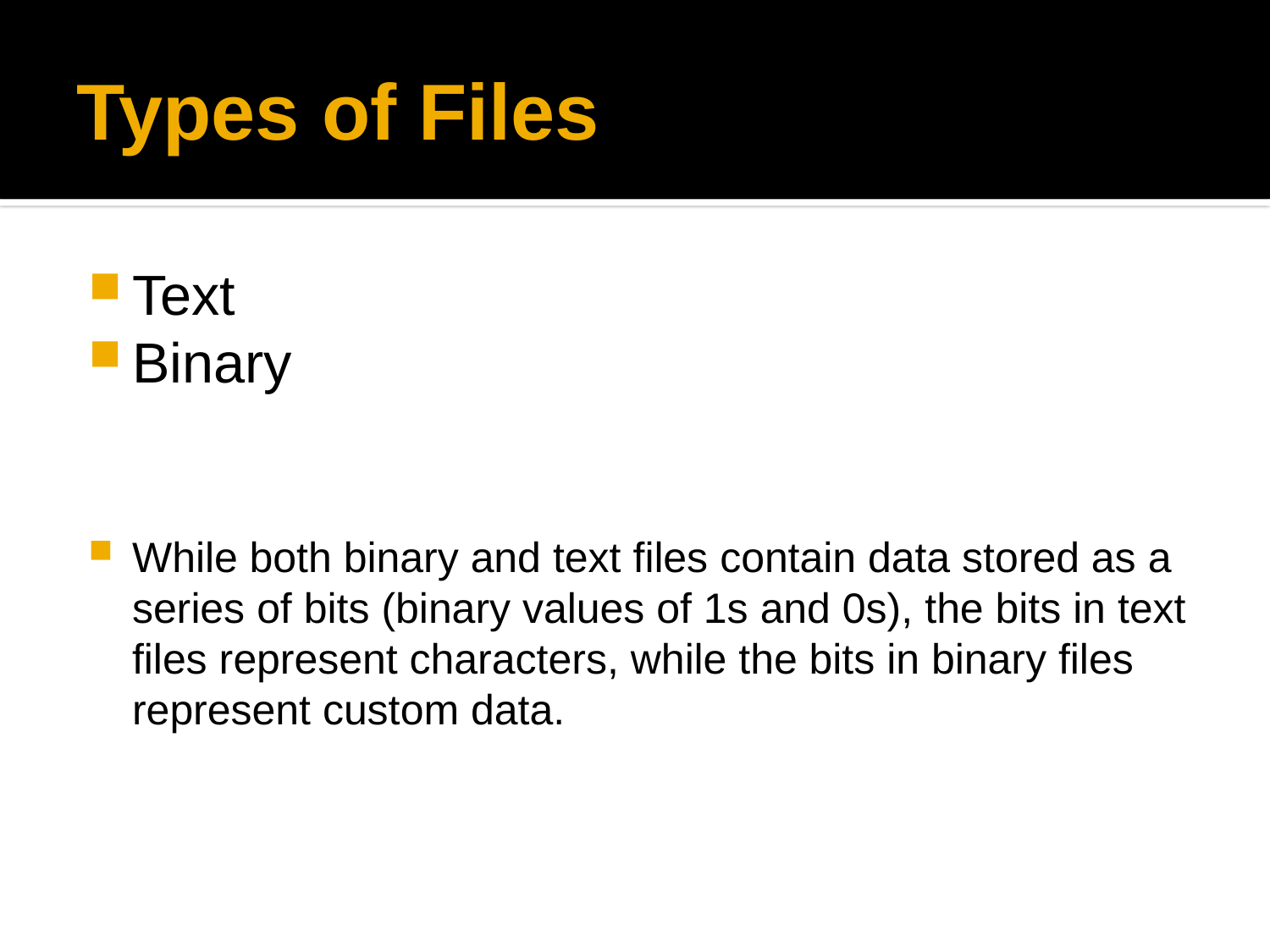

# Types of Files
Text
Binary

While both binary and text files contain data stored as a series of bits (binary values of 1s and 0s), the bits in text files represent characters, while the bits in binary files represent custom data.